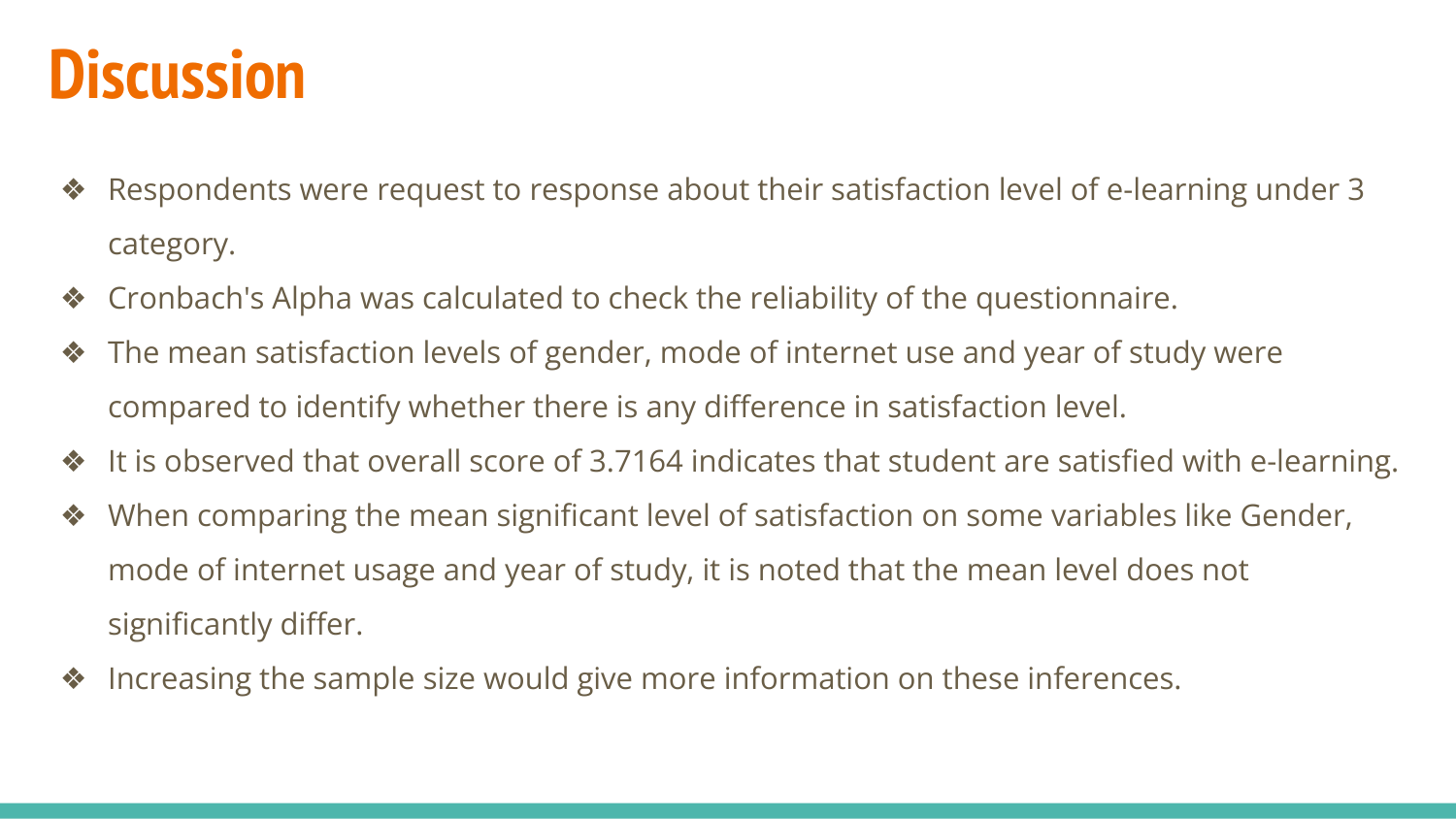

# Discussion
Respondents were request to response about their satisfaction level of e-learning under 3 category.
Cronbach's Alpha was calculated to check the reliability of the questionnaire.
The mean satisfaction levels of gender, mode of internet use and year of study were compared to identify whether there is any difference in satisfaction level.
It is observed that overall score of 3.7164 indicates that student are satisfied with e-learning.
When comparing the mean significant level of satisfaction on some variables like Gender, mode of internet usage and year of study, it is noted that the mean level does not significantly differ.
Increasing the sample size would give more information on these inferences.